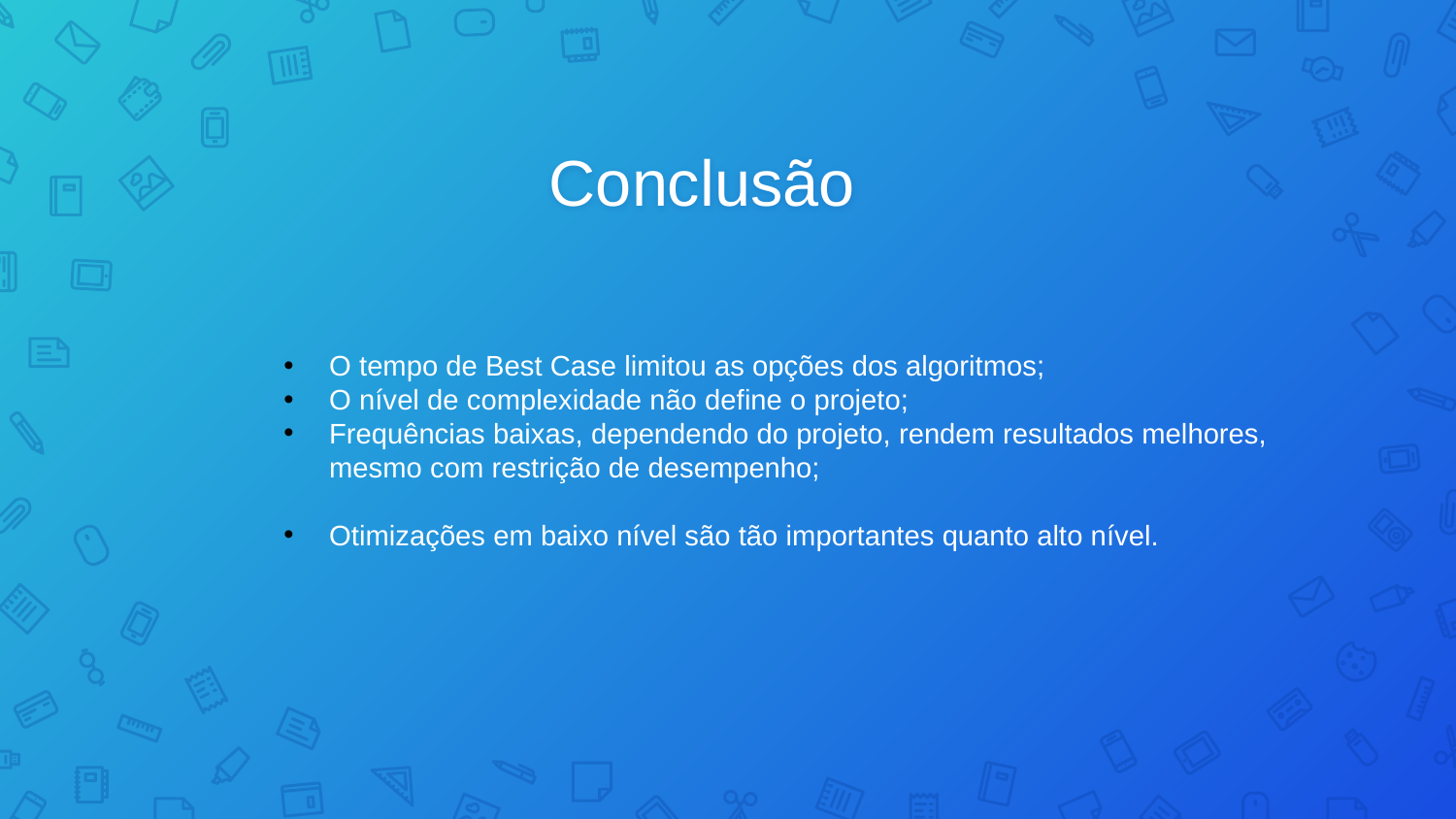

# Conclusão
O tempo de Best Case limitou as opções dos algoritmos;
O nível de complexidade não define o projeto;
Frequências baixas, dependendo do projeto, rendem resultados melhores, mesmo com restrição de desempenho;

Otimizações em baixo nível são tão importantes quanto alto nível.